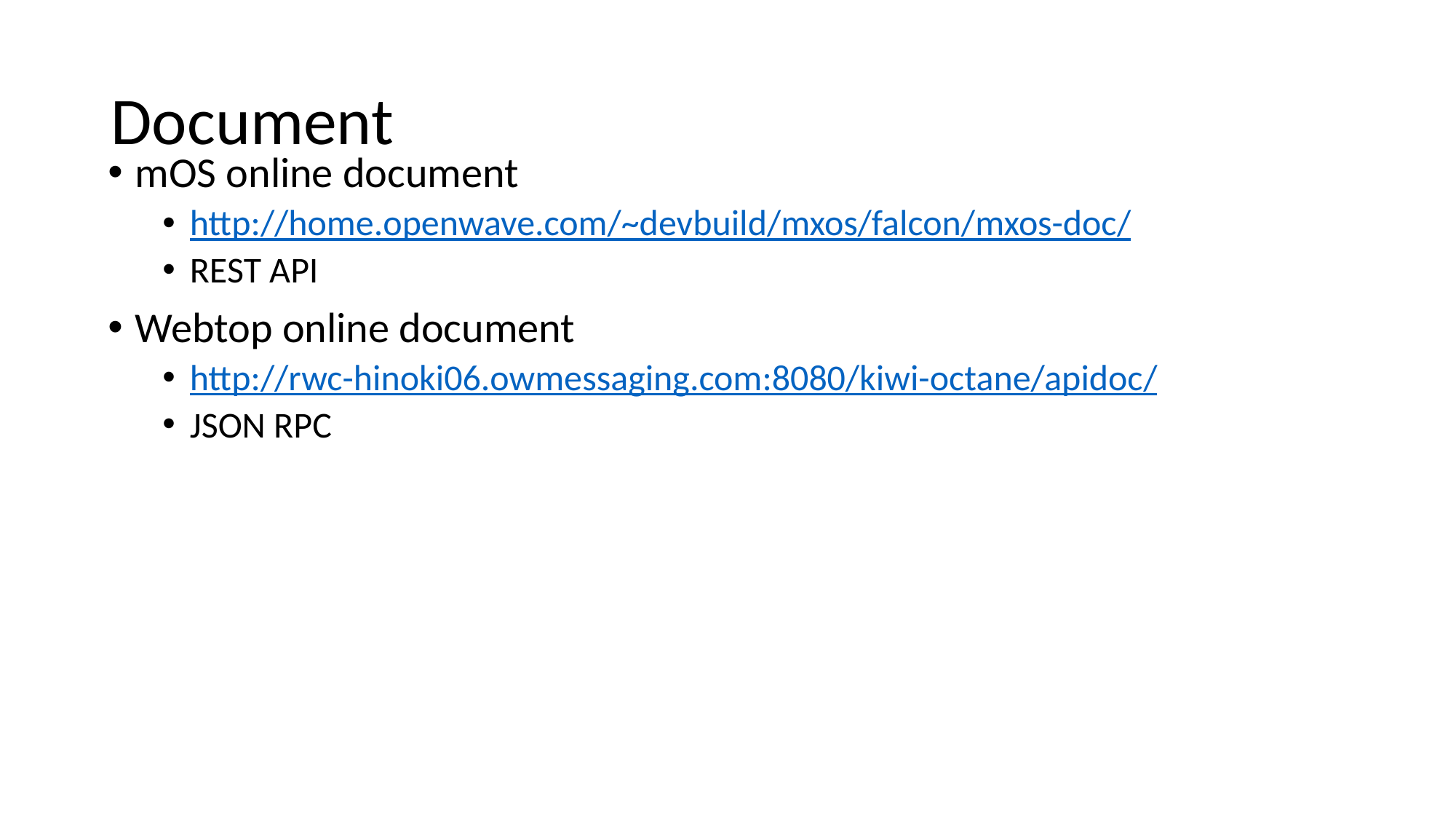

# Document
mOS online document
http://home.openwave.com/~devbuild/mxos/falcon/mxos-doc/
REST API
Webtop online document
http://rwc-hinoki06.owmessaging.com:8080/kiwi-octane/apidoc/
JSON RPC